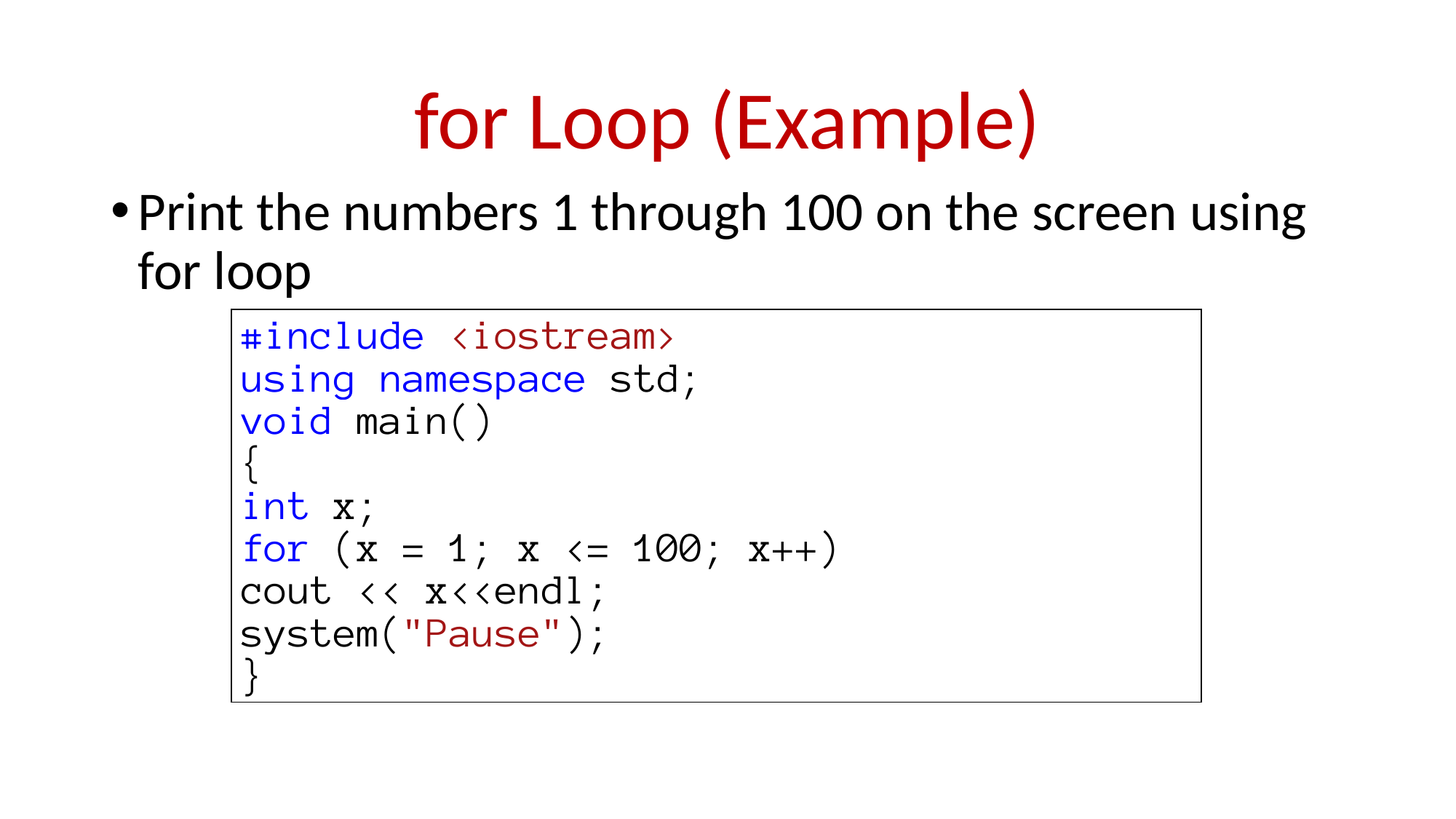

# for Loop (Example)
Print the numbers 1 through 100 on the screen using for loop

| #include <iostream> using namespace std; void main() { int x; for (x = 1; x <= 100; x++) cout << x<<endl; system("Pause"); } |
| --- |